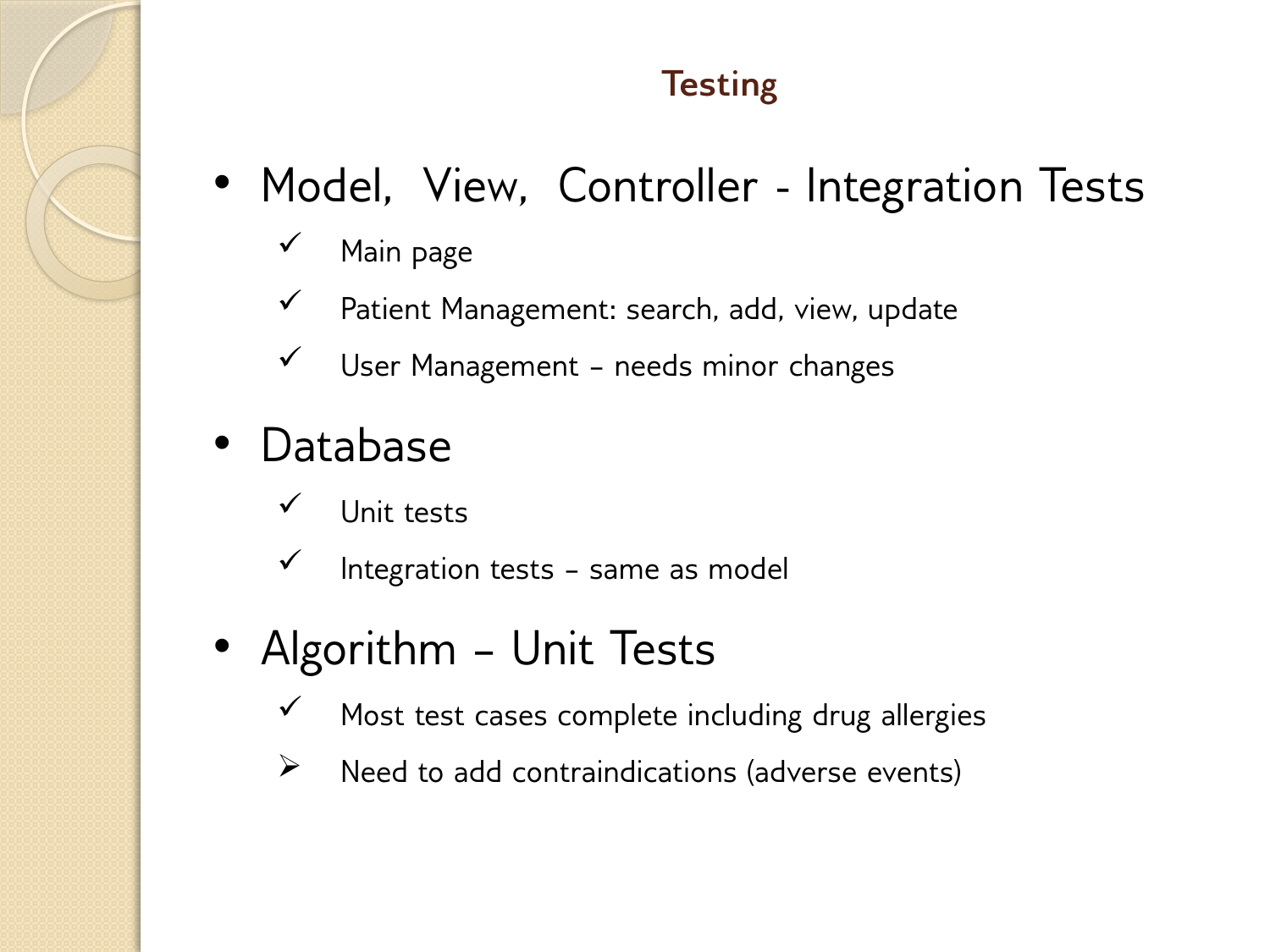

# Testing
Model,  View,  Controller - Integration Tests
Main page
Patient Management: search, add, view, update
User Management – needs minor changes
Database
Unit tests
Integration tests – same as model
Algorithm – Unit Tests
Most test cases complete including drug allergies
Need to add contraindications (adverse events)